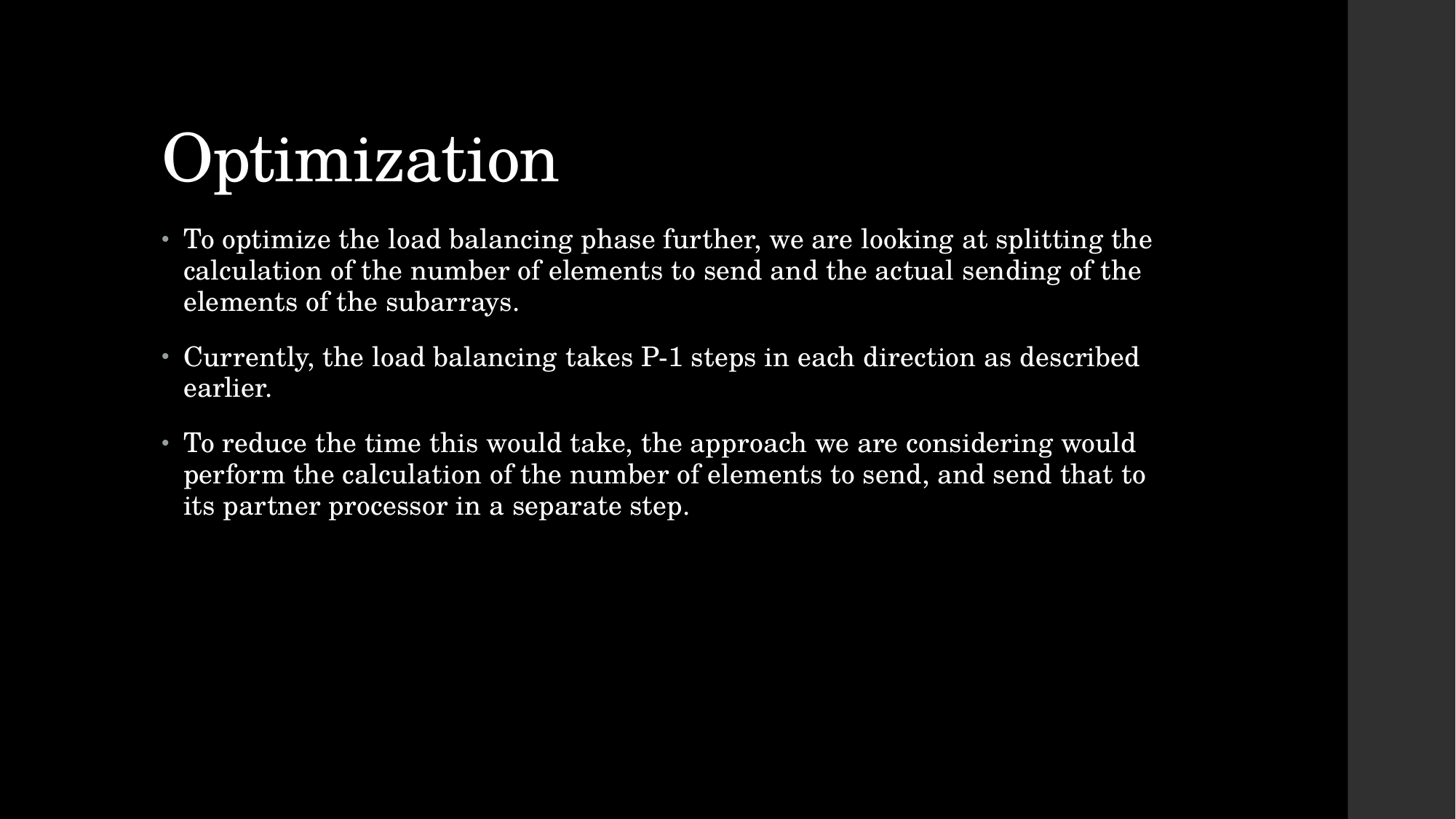

# Optimization
To optimize the load balancing phase further, we are looking at splitting the calculation of the number of elements to send and the actual sending of the elements of the subarrays.
Currently, the load balancing takes P-1 steps in each direction as described earlier.
To reduce the time this would take, the approach we are considering would perform the calculation of the number of elements to send, and send that to its partner processor in a separate step.